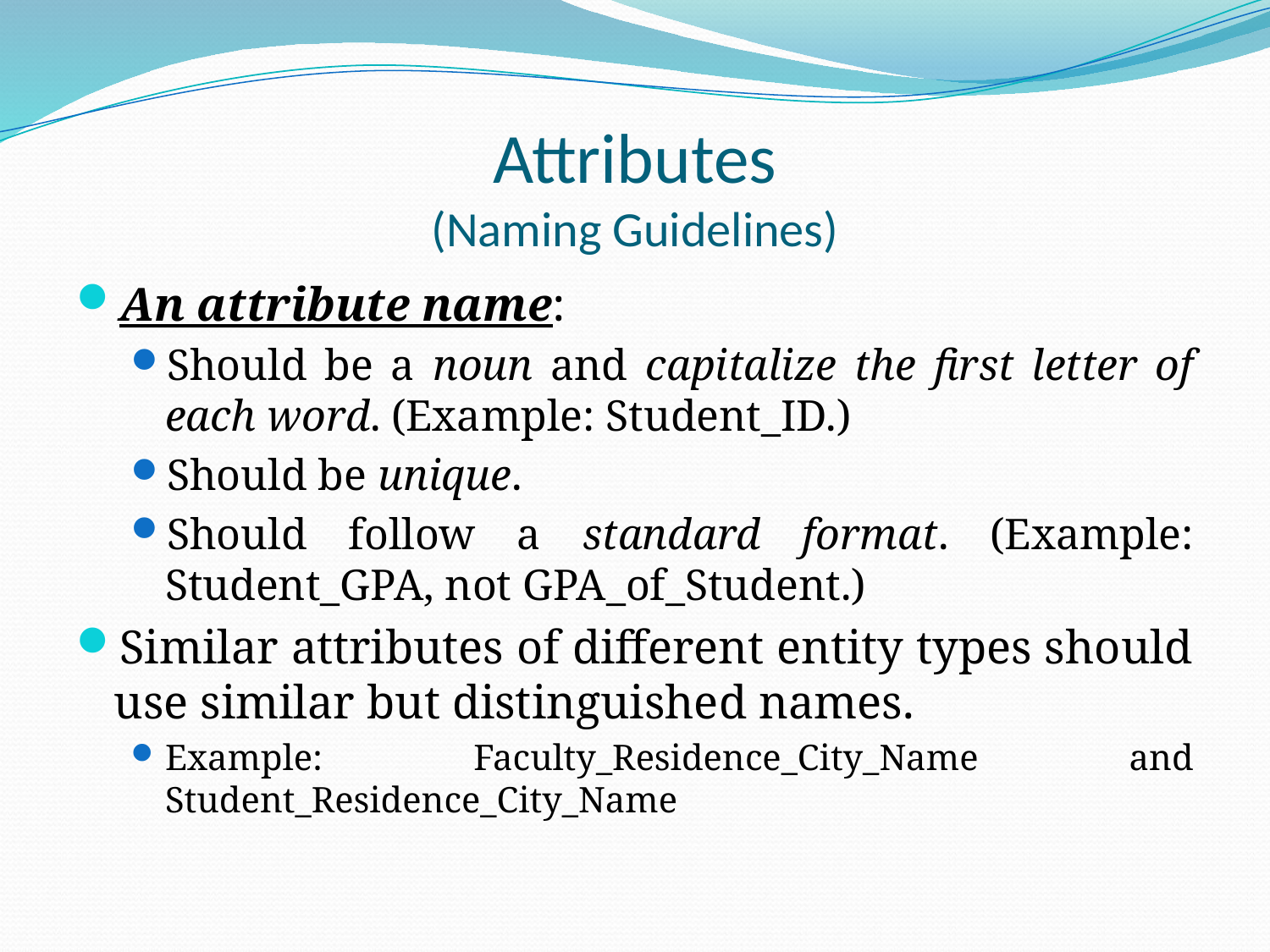

# Attributes (Naming Guidelines)
An attribute name:
Should be a noun and capitalize the first letter of each word. (Example: Student_ID.)
Should be unique.
Should follow a standard format. (Example: Student_GPA, not GPA_of_Student.)
Similar attributes of different entity types should use similar but distinguished names.
Example: Faculty_Residence_City_Name and Student_Residence_City_Name